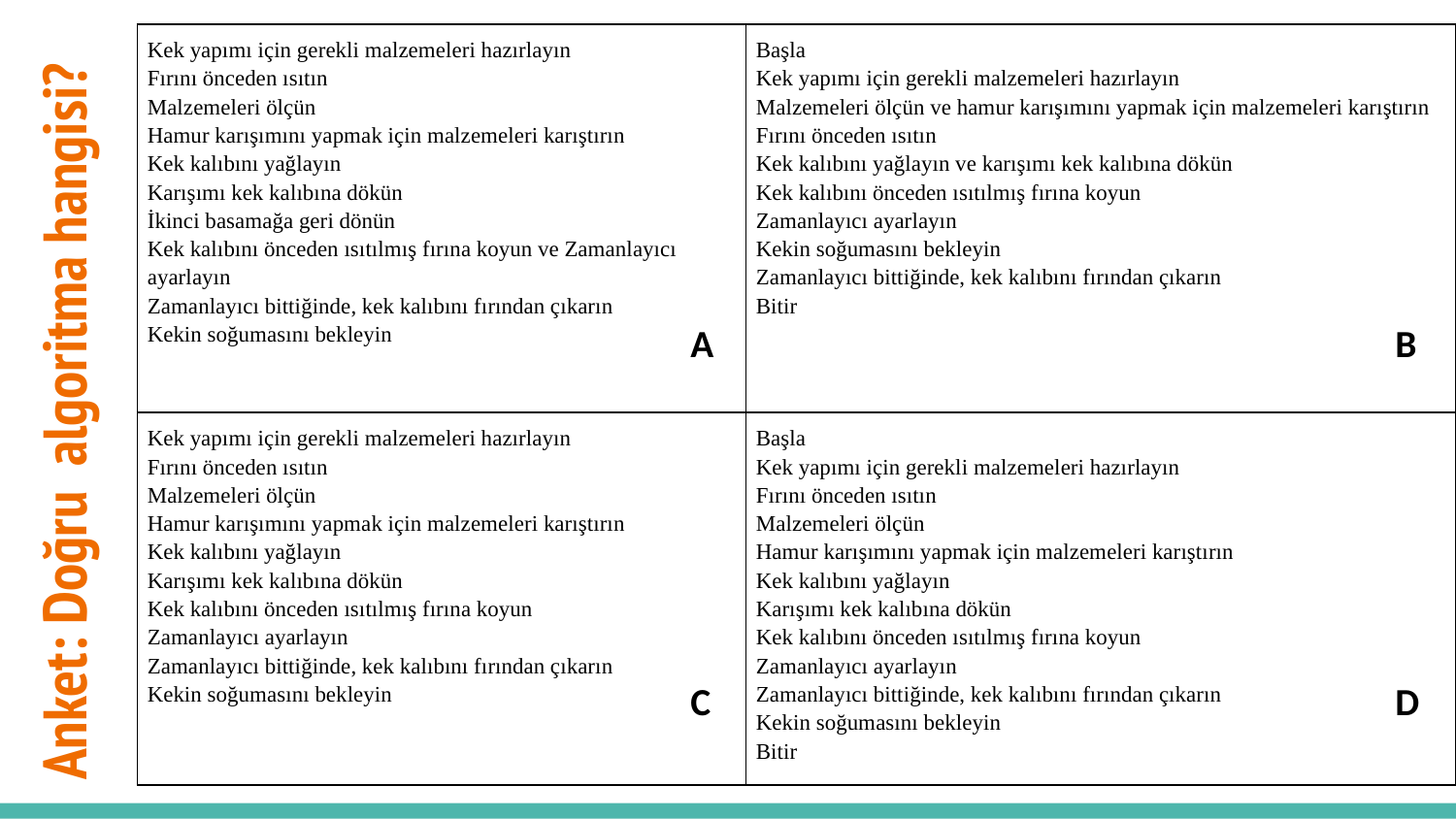

| Kek yapımı için gerekli malzemeleri hazırlayın Fırını önceden ısıtın Malzemeleri ölçün Hamur karışımını yapmak için malzemeleri karıştırın Kek kalıbını yağlayın Karışımı kek kalıbına dökün İkinci basamağa geri dönün Kek kalıbını önceden ısıtılmış fırına koyun ve Zamanlayıcı ayarlayın Zamanlayıcı bittiğinde, kek kalıbını fırından çıkarın Kekin soğumasını bekleyin | Başla Kek yapımı için gerekli malzemeleri hazırlayın Malzemeleri ölçün ve hamur karışımını yapmak için malzemeleri karıştırın Fırını önceden ısıtın Kek kalıbını yağlayın ve karışımı kek kalıbına dökün Kek kalıbını önceden ısıtılmış fırına koyun Zamanlayıcı ayarlayın Kekin soğumasını bekleyin Zamanlayıcı bittiğinde, kek kalıbını fırından çıkarın Bitir |
| --- | --- |
| Kek yapımı için gerekli malzemeleri hazırlayın Fırını önceden ısıtın Malzemeleri ölçün Hamur karışımını yapmak için malzemeleri karıştırın Kek kalıbını yağlayın Karışımı kek kalıbına dökün Kek kalıbını önceden ısıtılmış fırına koyun Zamanlayıcı ayarlayın Zamanlayıcı bittiğinde, kek kalıbını fırından çıkarın Kekin soğumasını bekleyin | Başla Kek yapımı için gerekli malzemeleri hazırlayın Fırını önceden ısıtın Malzemeleri ölçün Hamur karışımını yapmak için malzemeleri karıştırın Kek kalıbını yağlayın Karışımı kek kalıbına dökün Kek kalıbını önceden ısıtılmış fırına koyun Zamanlayıcı ayarlayın Zamanlayıcı bittiğinde, kek kalıbını fırından çıkarın Kekin soğumasını bekleyin Bitir |
# Anket: Doğru  algoritma hangisi?

A
B
C
D